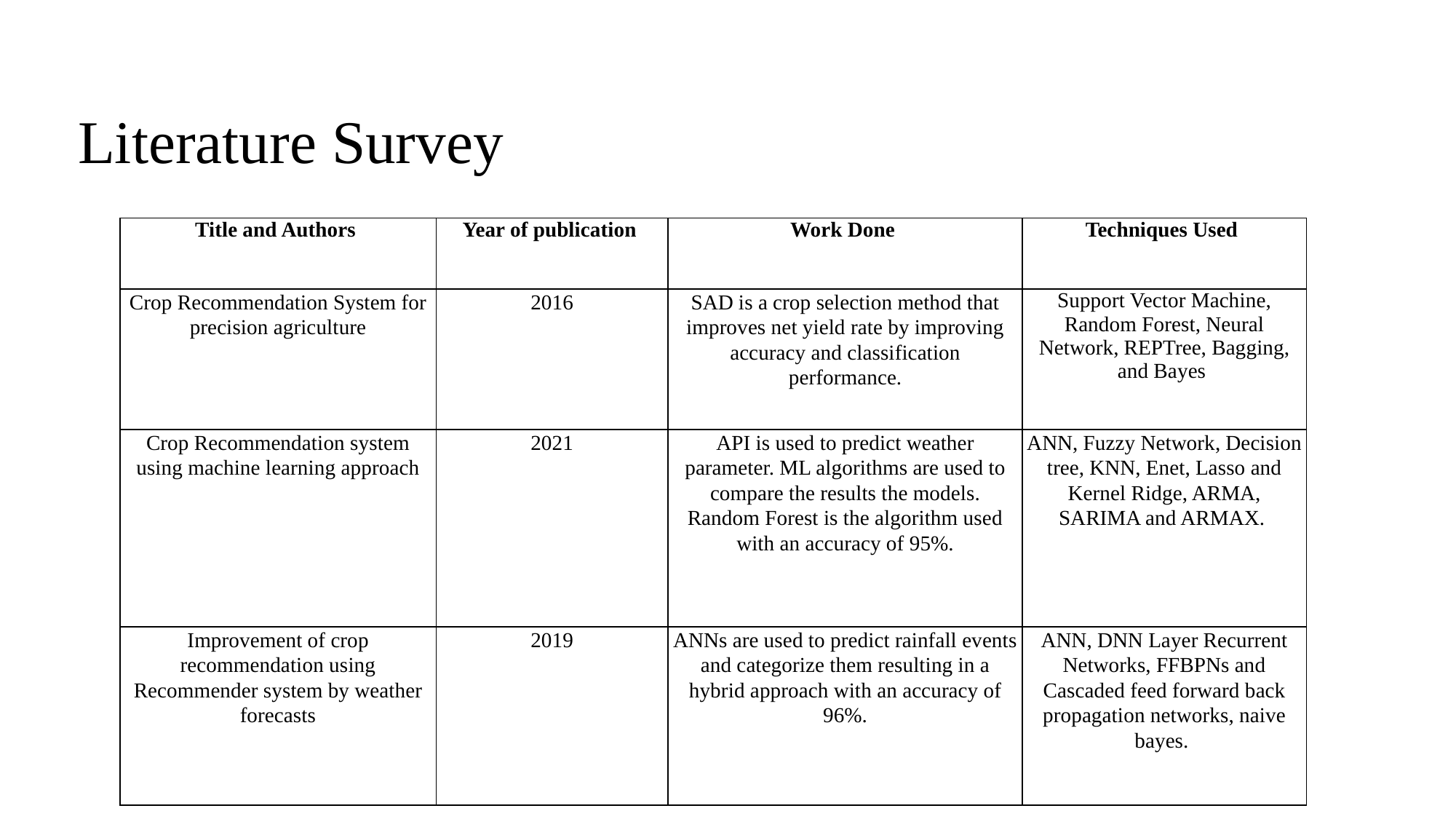

Literature Survey
| Title and Authors | Year of publication | Work Done | Techniques Used |
| --- | --- | --- | --- |
| Crop Recommendation System for precision agriculture | 2016 | SAD is a crop selection method that improves net yield rate by improving accuracy and classification performance. | Support Vector Machine, Random Forest, Neural Network, REPTree, Bagging, and Bayes |
| Crop Recommendation system using machine learning approach | 2021 | API is used to predict weather parameter. ML algorithms are used to compare the results the models. Random Forest is the algorithm used with an accuracy of 95%. | ANN, Fuzzy Network, Decision tree, KNN, Enet, Lasso and Kernel Ridge, ARMA, SARIMA and ARMAX. |
| Improvement of crop recommendation using Recommender system by weather forecasts | 2019 | ANNs are used to predict rainfall events and categorize them resulting in a hybrid approach with an accuracy of 96%. | ANN, DNN Layer Recurrent Networks, FFBPNs and Cascaded feed forward back propagation networks, naive bayes. |